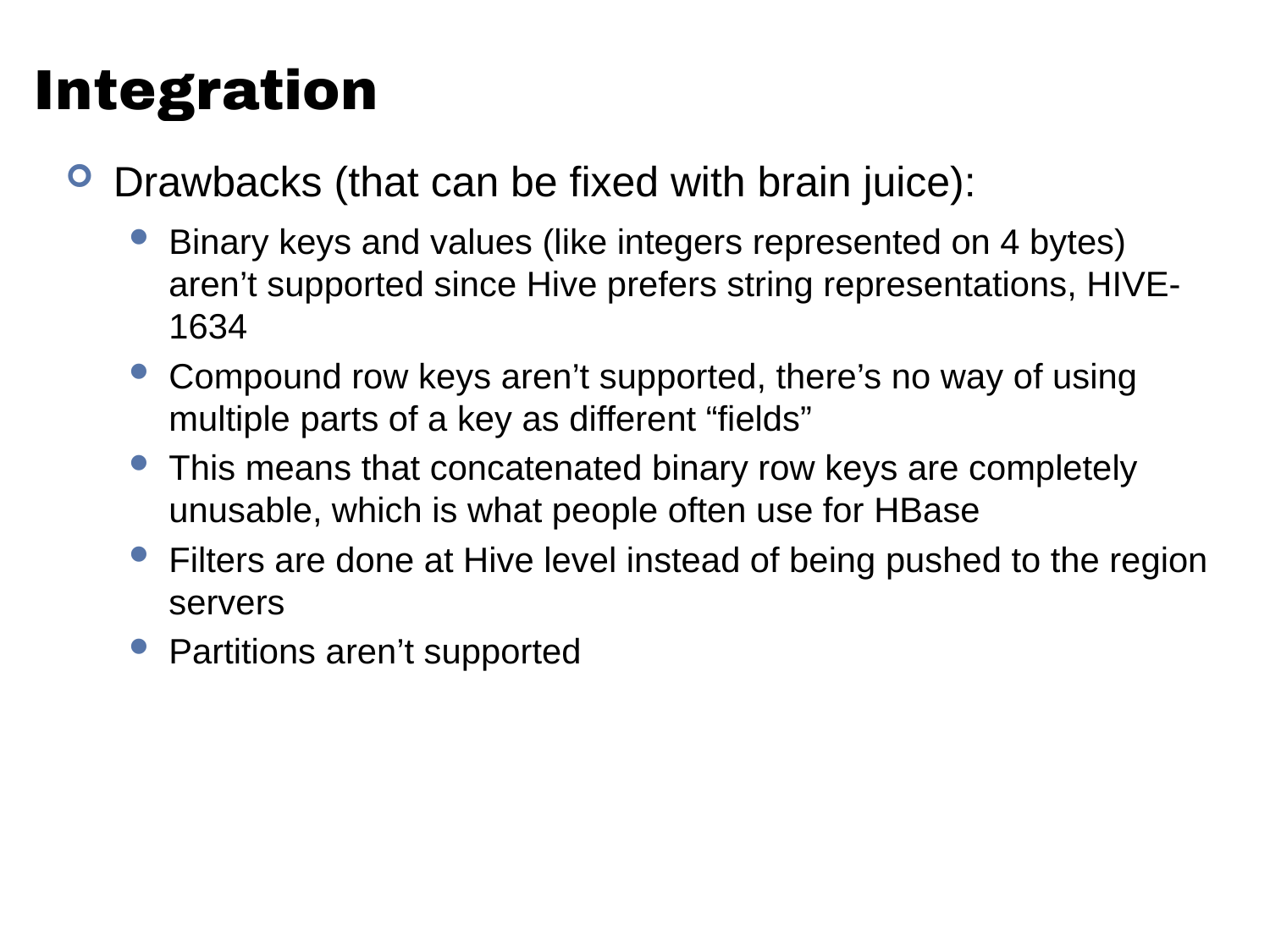

# Integration
Drawbacks (that can be fixed with brain juice):
Binary keys and values (like integers represented on 4 bytes) aren’t supported since Hive prefers string representations, HIVE-1634
Compound row keys aren’t supported, there’s no way of using multiple parts of a key as different “fields”
This means that concatenated binary row keys are completely unusable, which is what people often use for HBase
Filters are done at Hive level instead of being pushed to the region servers
Partitions aren’t supported